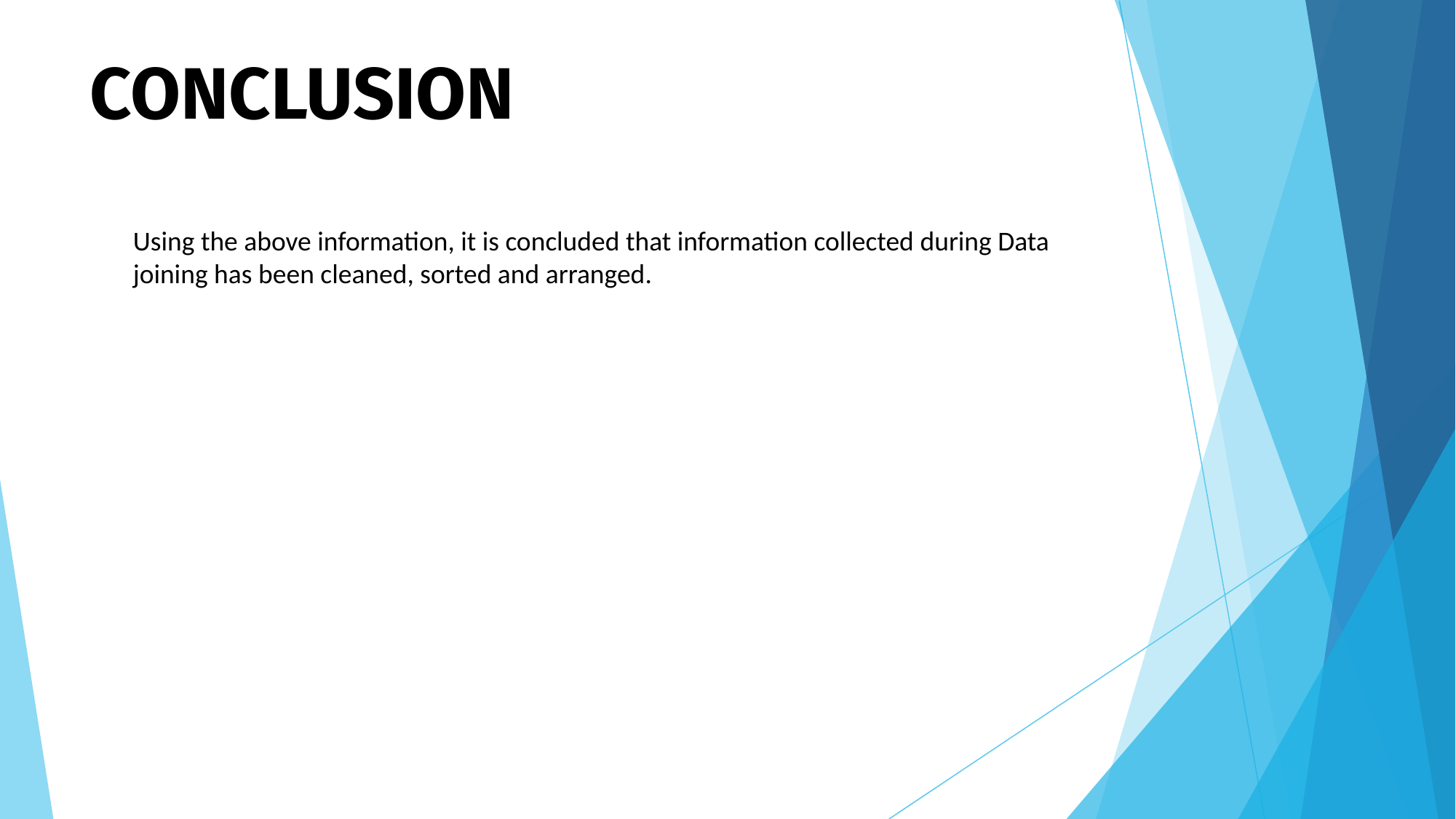

# CONCLUSION
Using the above information, it is concluded that information collected during Data joining has been cleaned, sorted and arranged.